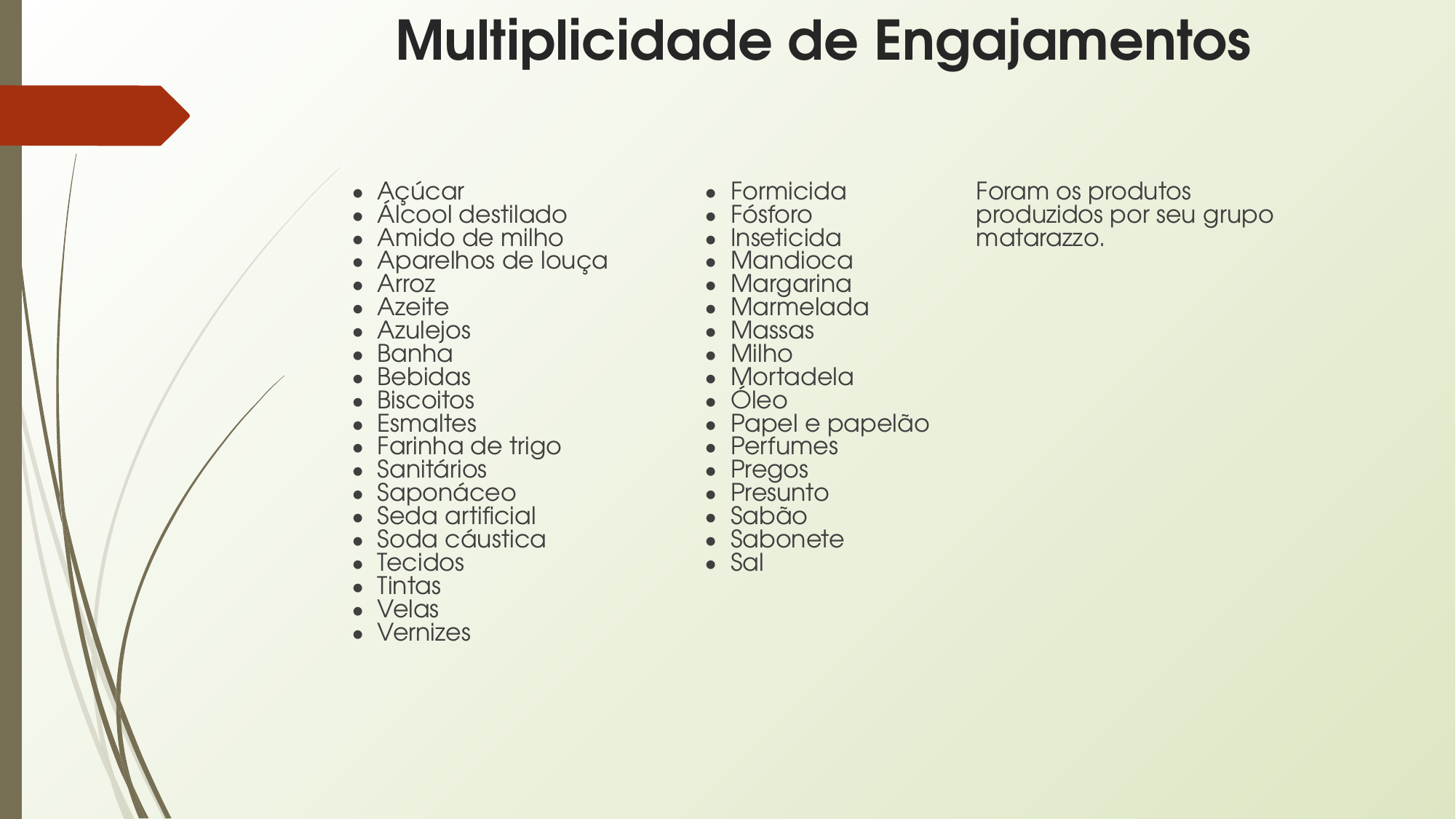

# Multiplicidade de Engajamentos
•  Açúcar
•  Álcool destilado
•  Amido de milho
•  Aparelhos de louça
•  Arroz
•  Azeite
•  Azulejos
•  Banha
•  Bebidas
•  Biscoitos
•  Esmaltes
•  Farinha de trigo
•  Sanitários
•  Saponáceo
•  Seda artificial
•  Soda cáustica
•  Tecidos
•  Tintas
•  Velas
•  Vernizes

•  Formicida
•  Fósforo
•  Inseticida
•  Mandioca
•  Margarina
•  Marmelada
•  Massas
•  Milho
•  Mortadela
•  Óleo
•  Papel e papelão
•  Perfumes
•  Pregos
•  Presunto
•  Sabão
•  Sabonete
•  Sal

Foram os produtos produzidos por seu grupo matarazzo.